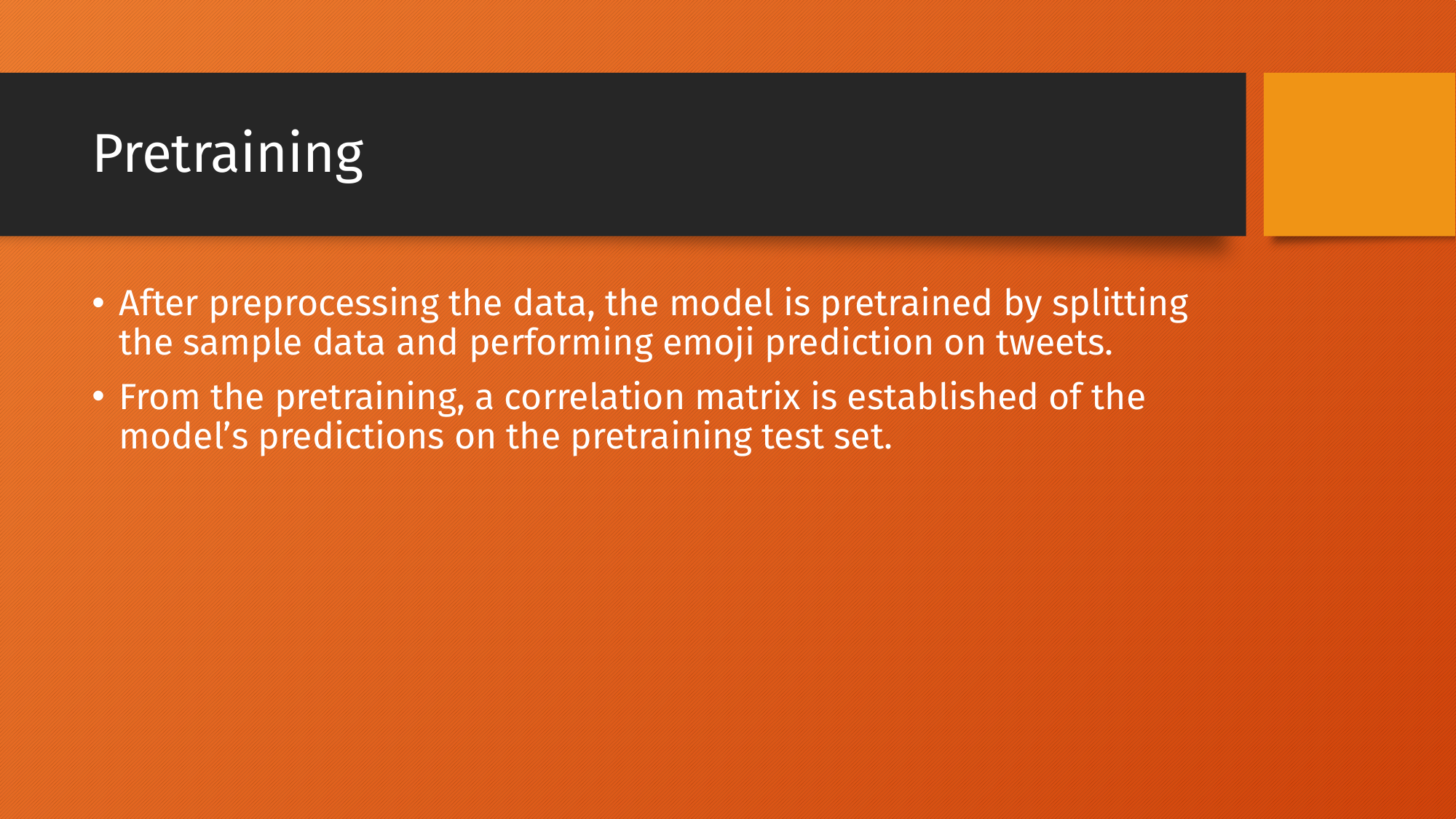

# Pretraining
After preprocessing the data, the model is pretrained by splitting the sample data and performing emoji prediction on tweets.
From the pretraining, a correlation matrix is established of the model’s predictions on the pretraining test set.